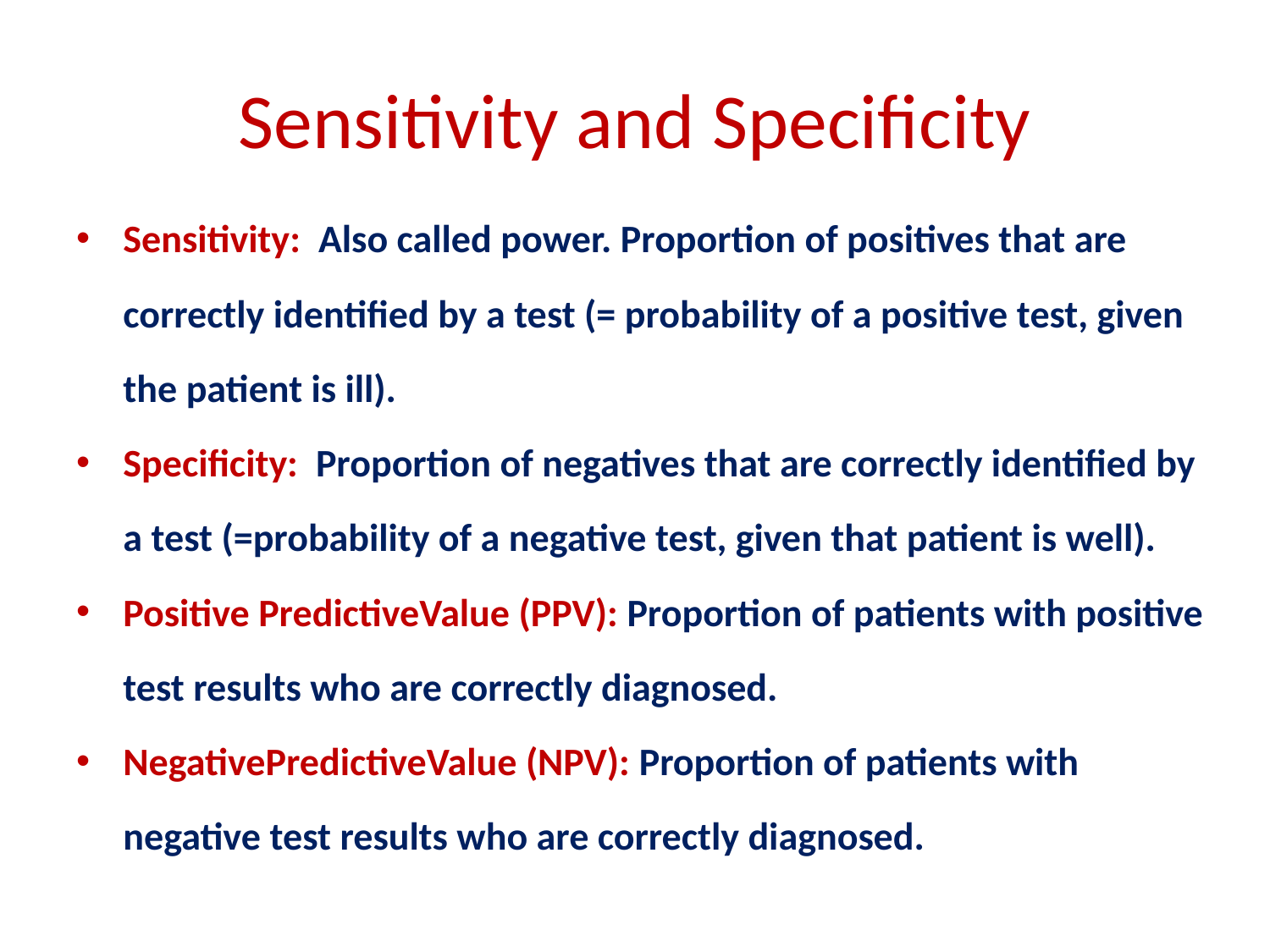

# Sensitivity and Speciﬁcity
Sensitivity:  Also called power. Proportion of positives that are correctly identiﬁed by a test (= probability of a positive test, given the patient is ill).
Speciﬁcity:  Proportion of negatives that are correctly identiﬁed by a test (=probability of a negative test, given that patient is well).
Positive PredictiveValue (PPV): Proportion of patients with positive test results who are correctly diagnosed.
NegativePredictiveValue (NPV): Proportion of patients with negative test results who are correctly diagnosed.